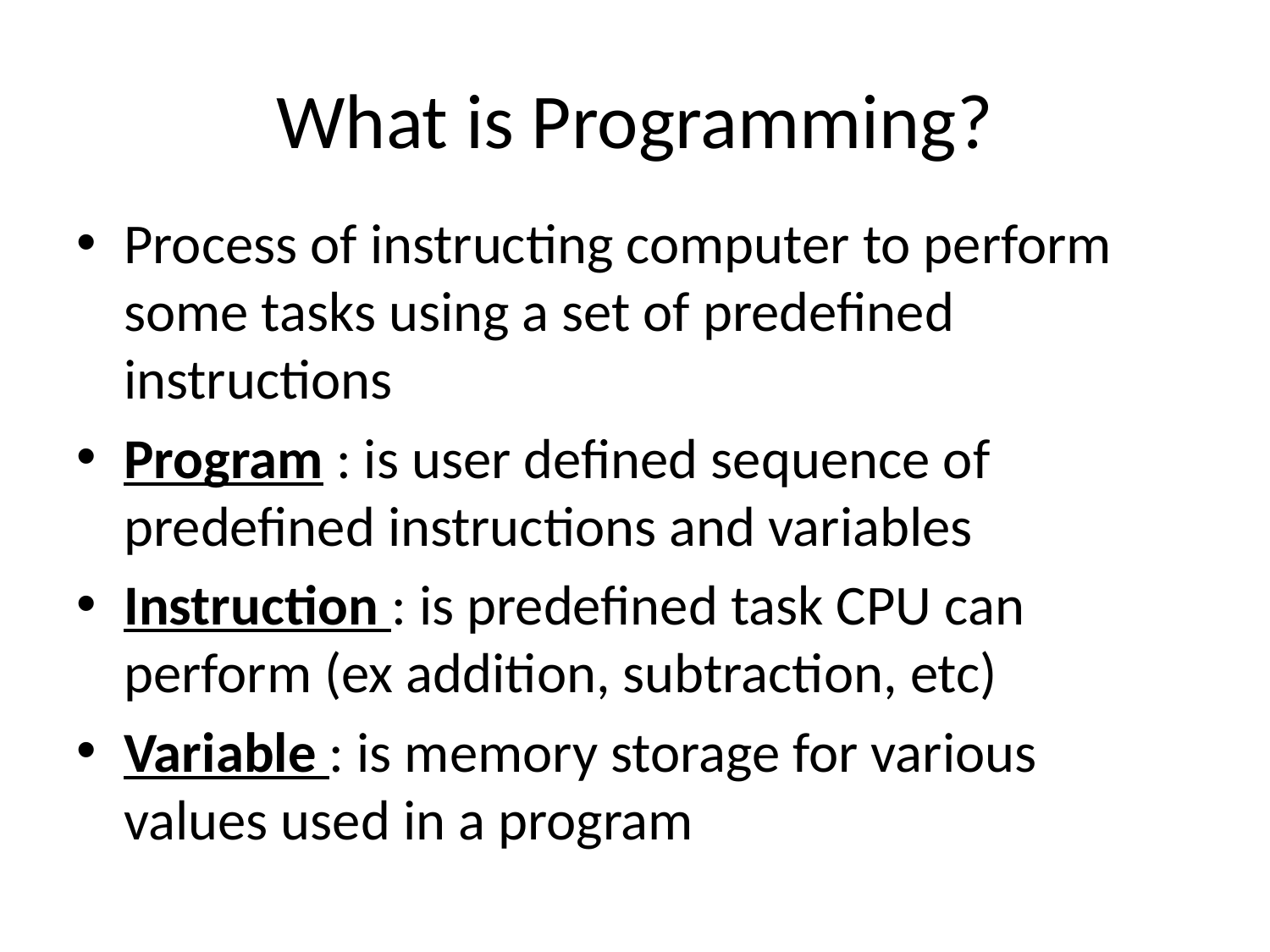

# What is Programming?
Process of instructing computer to perform some tasks using a set of predefined instructions
Program : is user defined sequence of predefined instructions and variables
Instruction : is predefined task CPU can perform (ex addition, subtraction, etc)
Variable : is memory storage for various values used in a program